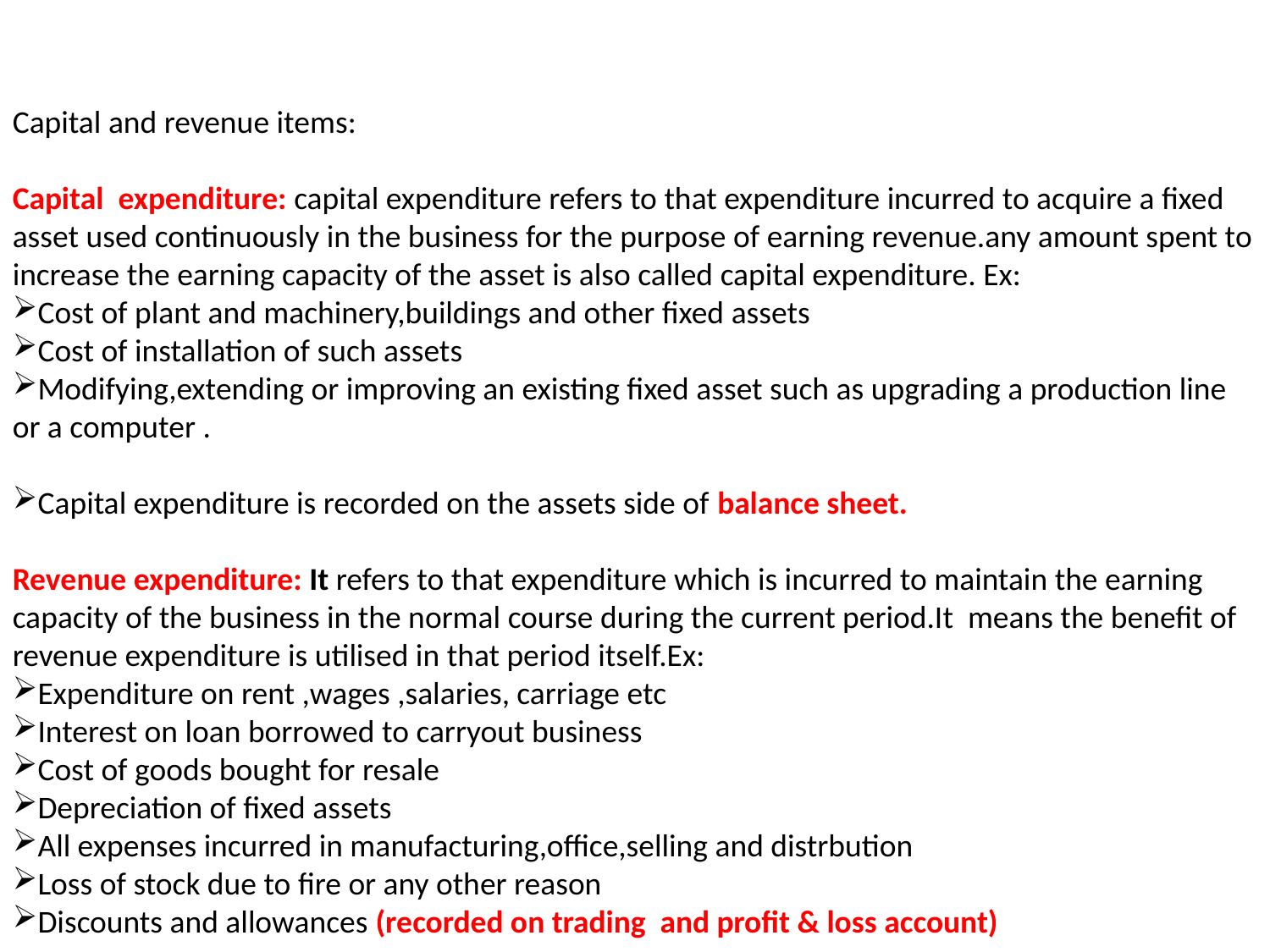

Capital and revenue items:

Capital  expenditure: capital expenditure refers to that expenditure incurred to acquire a fixed asset used continuously in the business for the purpose of earning revenue.any amount spent to increase the earning capacity of the asset is also called capital expenditure. Ex:
Cost of plant and machinery,buildings and other fixed assets
Cost of installation of such assets
Modifying,extending or improving an existing fixed asset such as upgrading a production line or a computer .

Capital expenditure is recorded on the assets side of balance sheet.

Revenue expenditure: It refers to that expenditure which is incurred to maintain the earning capacity of the business in the normal course during the current period.It  means the benefit of revenue expenditure is utilised in that period itself.Ex:
Expenditure on rent ,wages ,salaries, carriage etc
Interest on loan borrowed to carryout business
Cost of goods bought for resale
Depreciation of fixed assets
All expenses incurred in manufacturing,office,selling and distrbution
Loss of stock due to fire or any other reason
Discounts and allowances (recorded on trading  and profit & loss account)